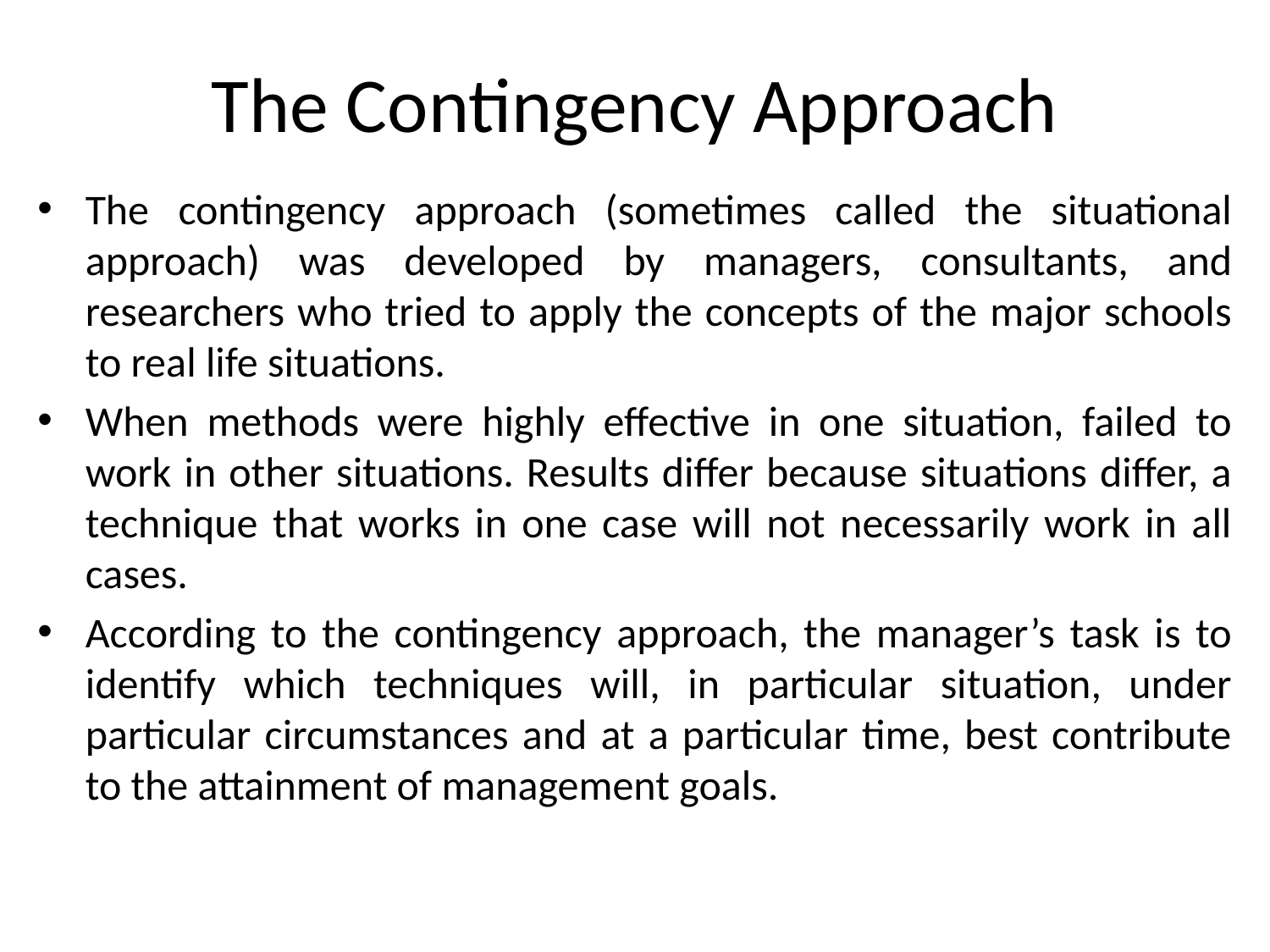

# The Contingency Approach
The contingency approach (sometimes called the situational approach) was developed by managers, consultants, and researchers who tried to apply the concepts of the major schools to real life situations.
When methods were highly effective in one situation, failed to work in other situations. Results differ because situations differ, a technique that works in one case will not necessarily work in all cases.
According to the contingency approach, the manager’s task is to identify which techniques will, in particular situation, under particular circumstances and at a particular time, best contribute to the attainment of management goals.